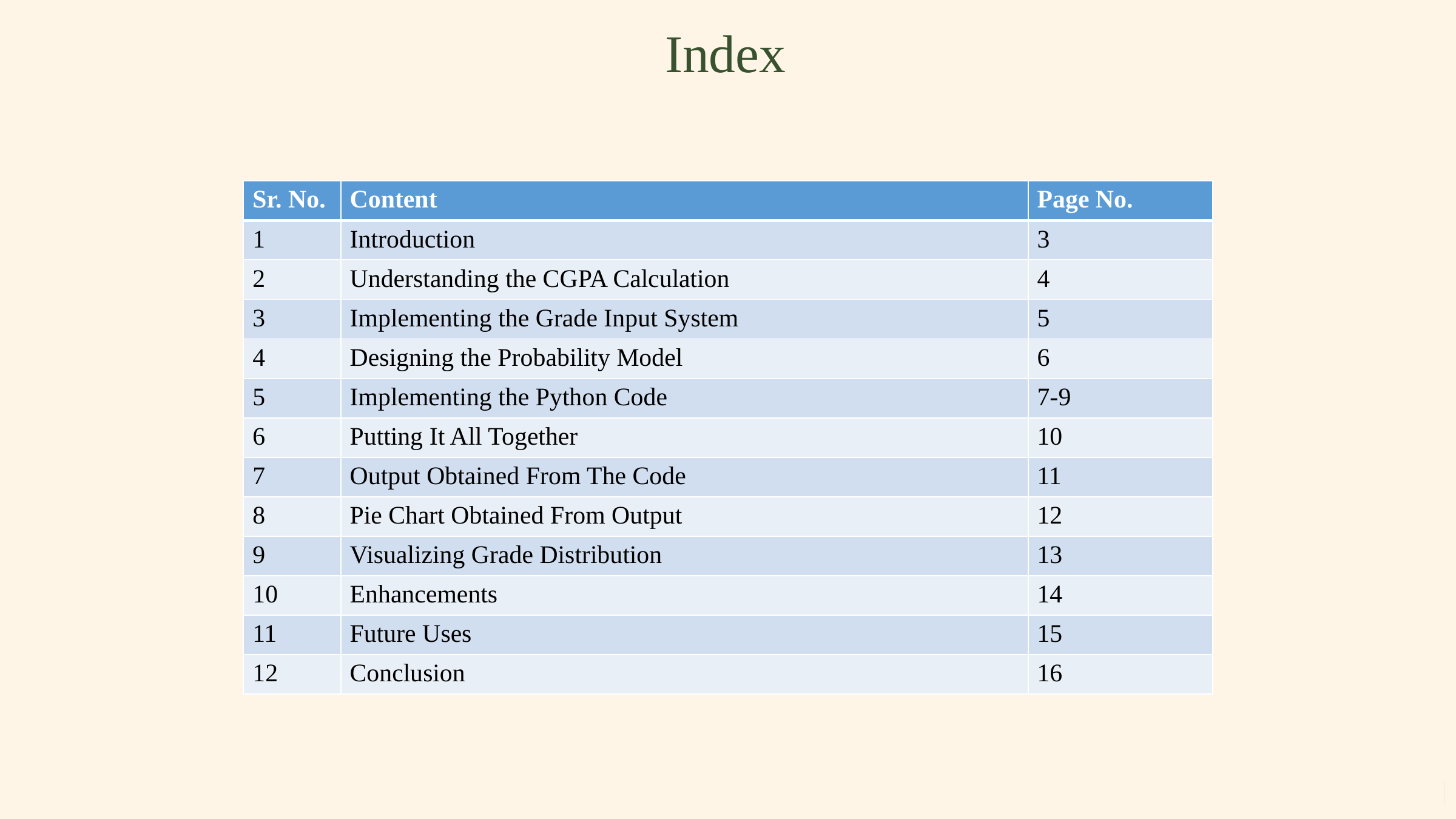

Index
| Sr. No. | Content | Page No. |
| --- | --- | --- |
| 1 | Introduction | 3 |
| 2 | Understanding the CGPA Calculation | 4 |
| 3 | Implementing the Grade Input System | 5 |
| 4 | Designing the Probability Model | 6 |
| 5 | Implementing the Python Code | 7-9 |
| 6 | Putting It All Together | 10 |
| 7 | Output Obtained From The Code | 11 |
| 8 | Pie Chart Obtained From Output | 12 |
| 9 | Visualizing Grade Distribution | 13 |
| 10 | Enhancements | 14 |
| 11 | Future Uses | 15 |
| 12 | Conclusion | 16 |